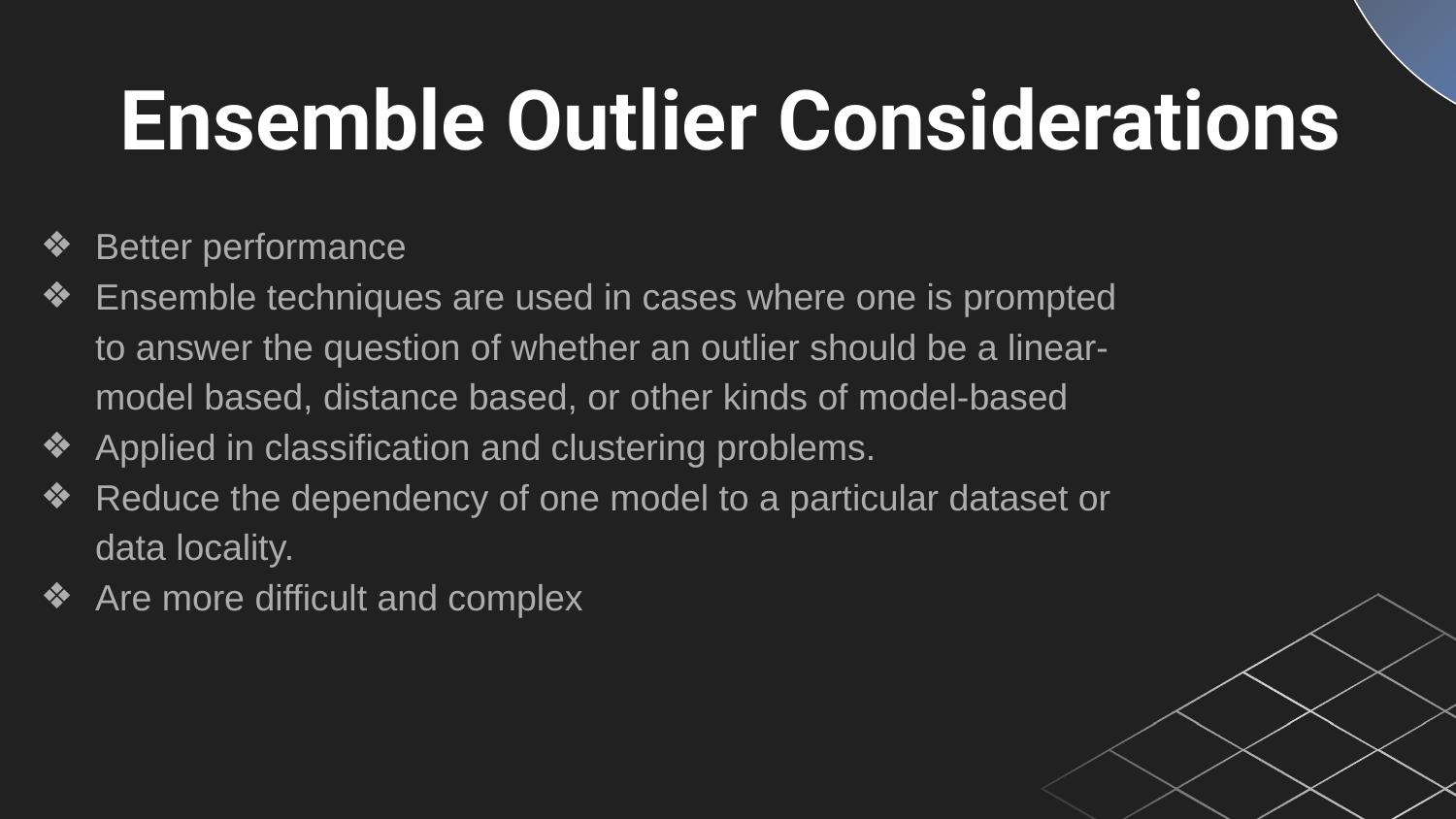

Ensemble Outlier Considerations
Better performance
Ensemble techniques are used in cases where one is prompted to answer the question of whether an outlier should be a linear-model based, distance based, or other kinds of model-based
Applied in classification and clustering problems.
Reduce the dependency of one model to a particular dataset or data locality.
Are more difficult and complex